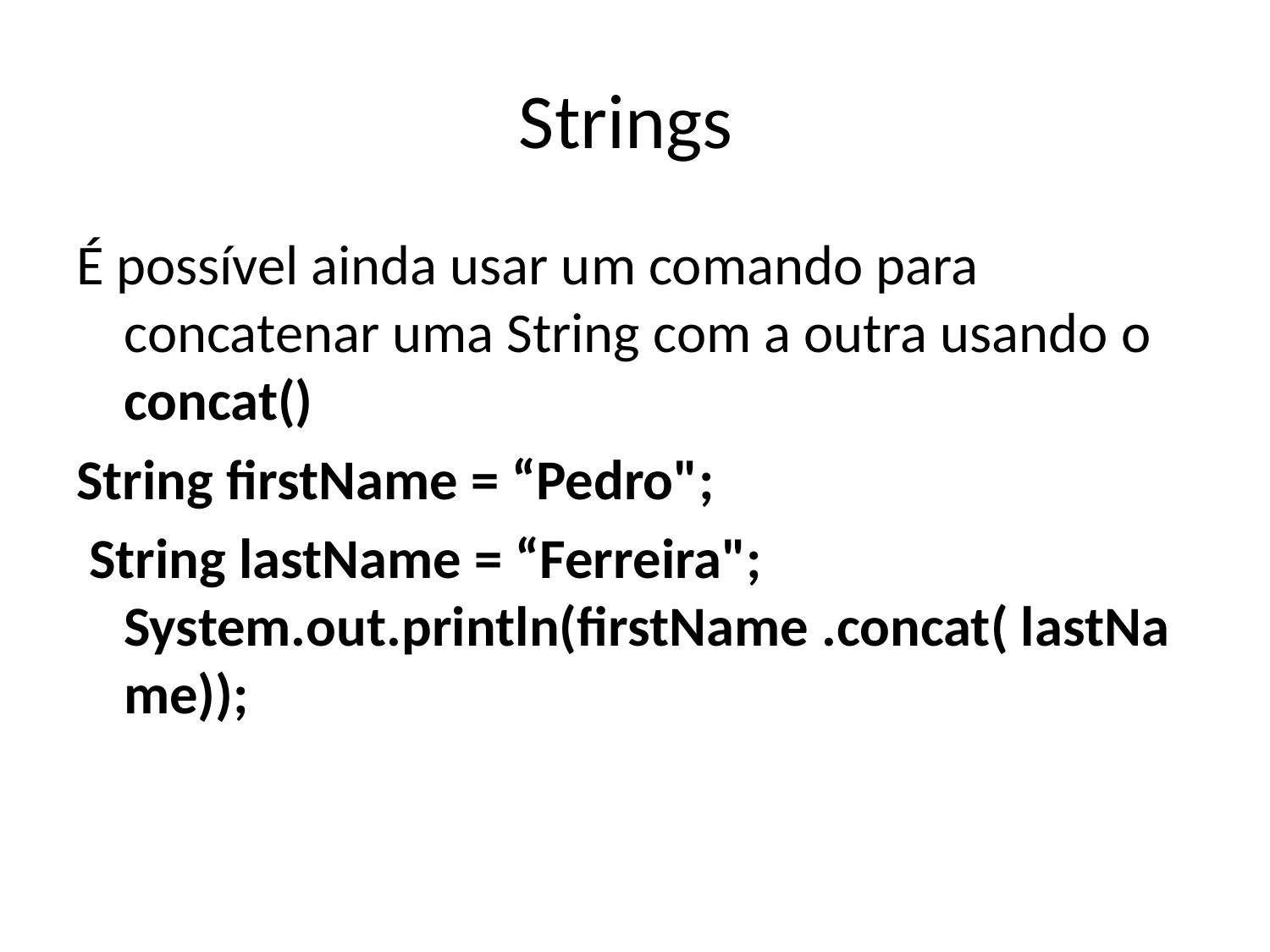

# Strings
É possível ainda usar um comando para concatenar uma String com a outra usando o concat()
String firstName = “Pedro";
 String lastName = “Ferreira"; System.out.println(firstName .concat( lastName));